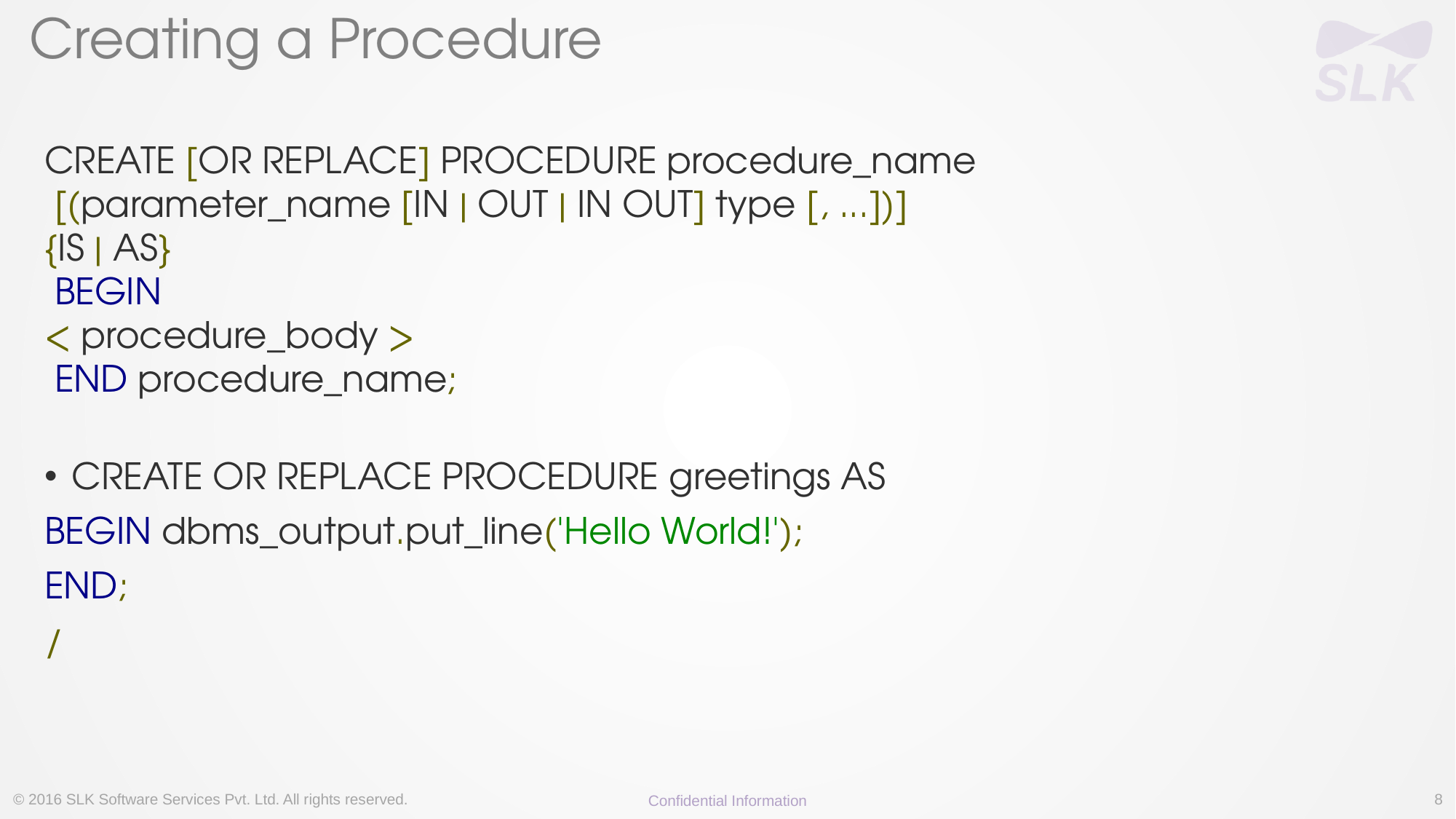

# Creating a Procedure
CREATE [OR REPLACE] PROCEDURE procedure_name
 [(parameter_name [IN | OUT | IN OUT] type [, ...])]
{IS | AS}
 BEGIN
< procedure_body >
 END procedure_name;

CREATE OR REPLACE PROCEDURE greetings AS
BEGIN dbms_output.put_line('Hello World!');
END;
/